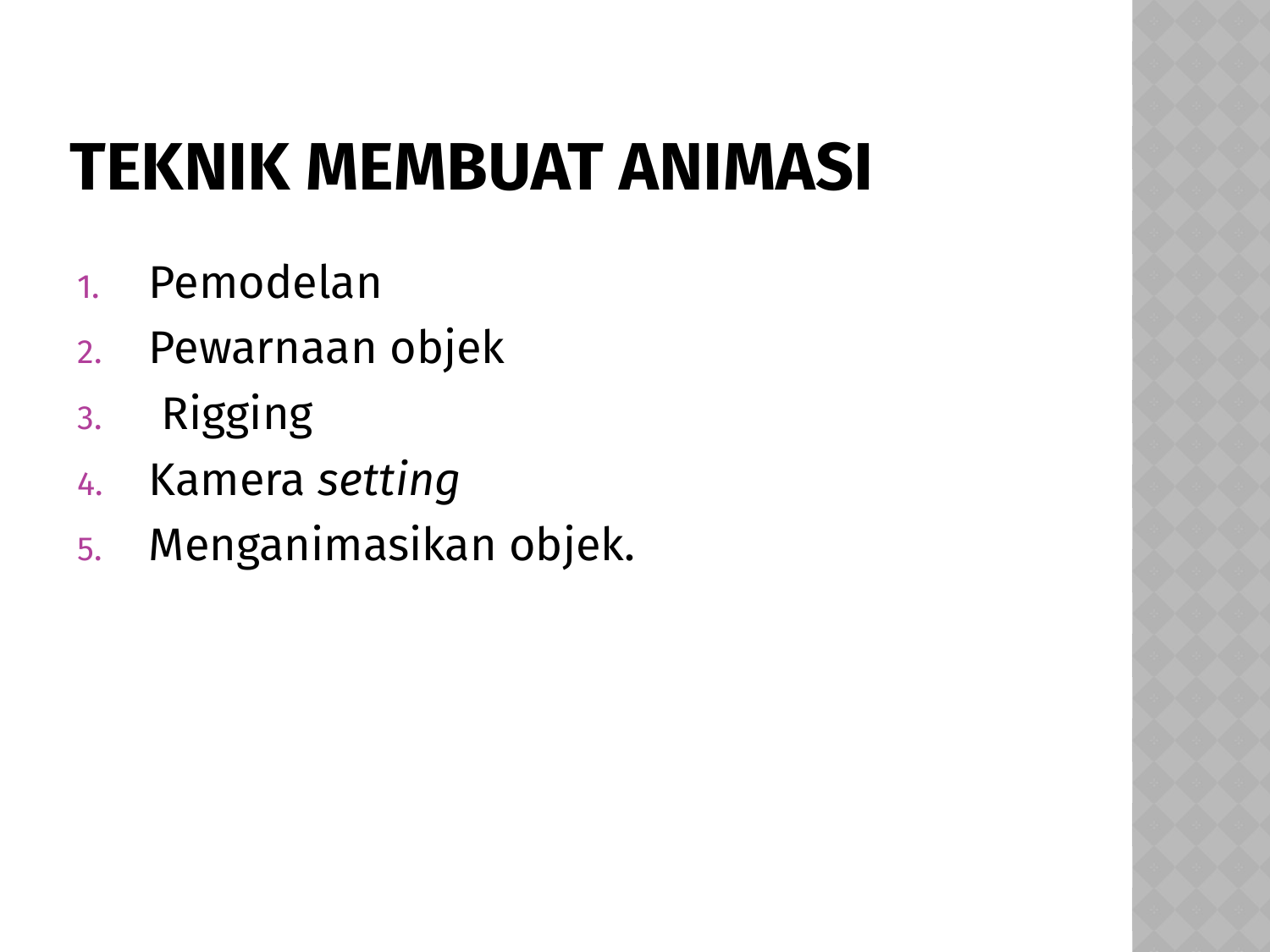

# TEKNIK MEMBUAT ANIMASI
Pemodelan
Pewarnaan objek
 Rigging
Kamera setting
Menganimasikan objek.